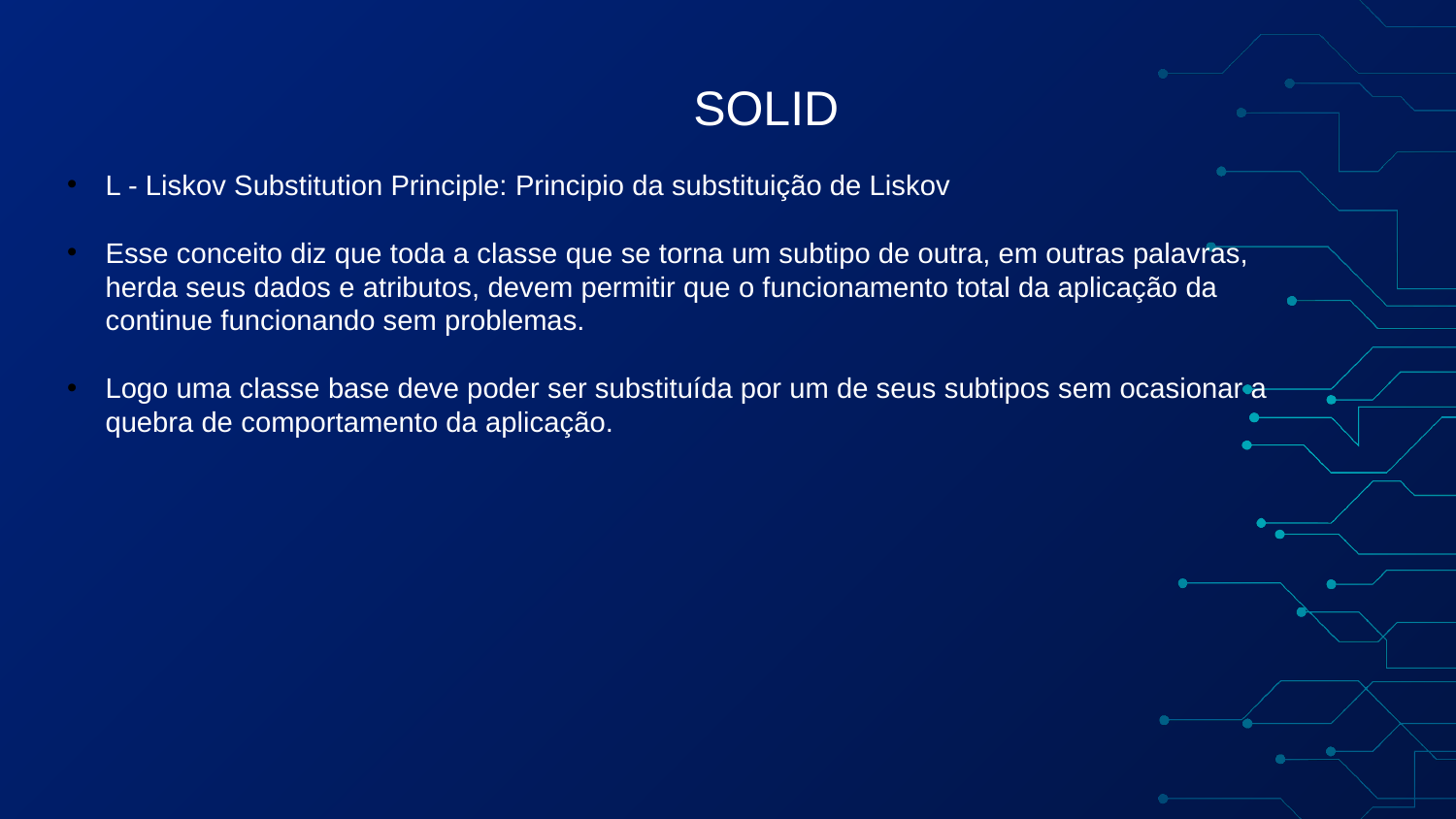

# SOLID
L - Liskov Substitution Principle: Principio da substituição de Liskov

Esse conceito diz que toda a classe que se torna um subtipo de outra, em outras palavras, herda seus dados e atributos, devem permitir que o funcionamento total da aplicação da continue funcionando sem problemas.

Logo uma classe base deve poder ser substituída por um de seus subtipos sem ocasionar a quebra de comportamento da aplicação.